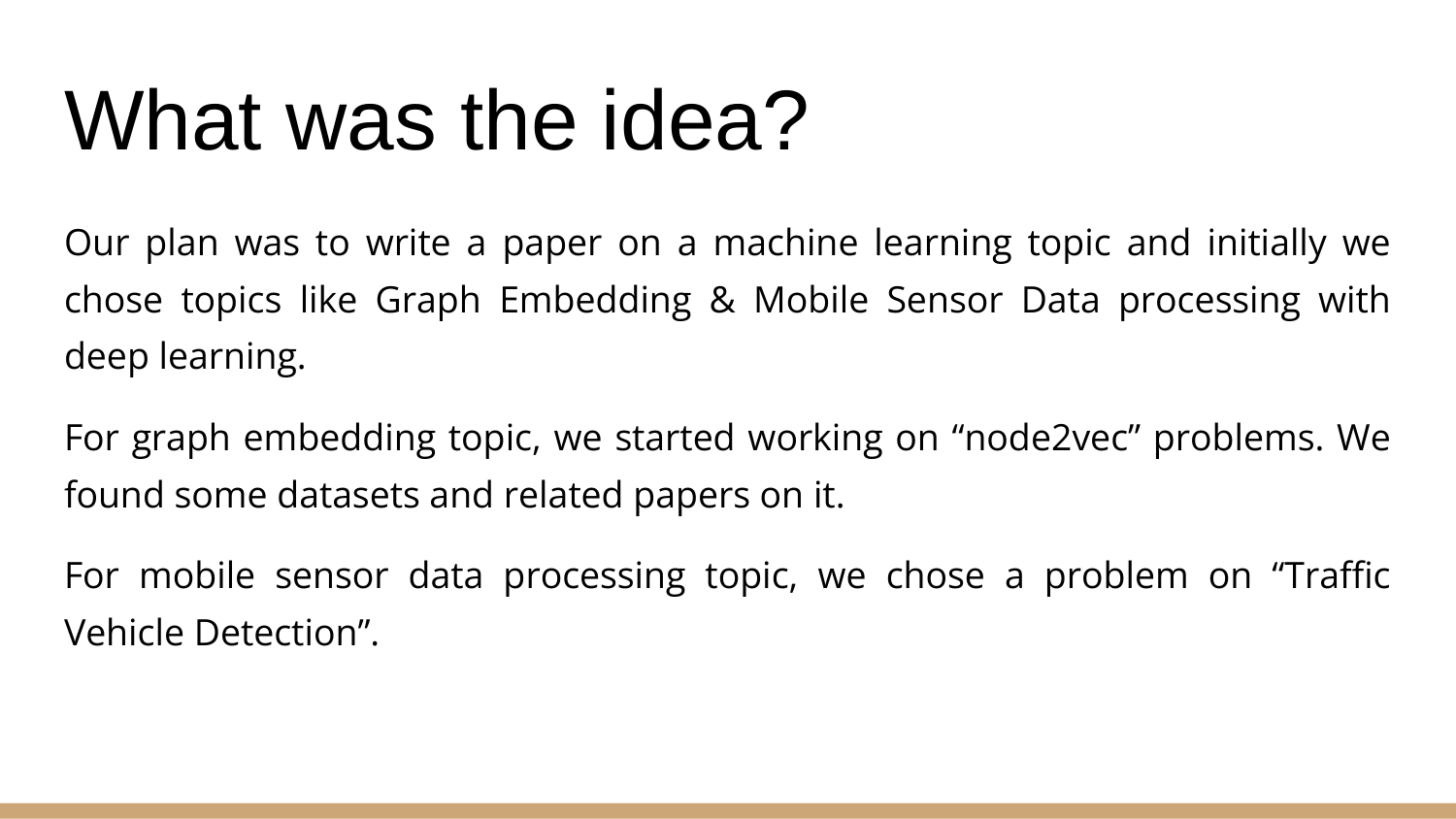

# What was the idea?
Our plan was to write a paper on a machine learning topic and initially we chose topics like Graph Embedding & Mobile Sensor Data processing with deep learning.
For graph embedding topic, we started working on “node2vec” problems. We found some datasets and related papers on it.
For mobile sensor data processing topic, we chose a problem on “Traffic Vehicle Detection”.